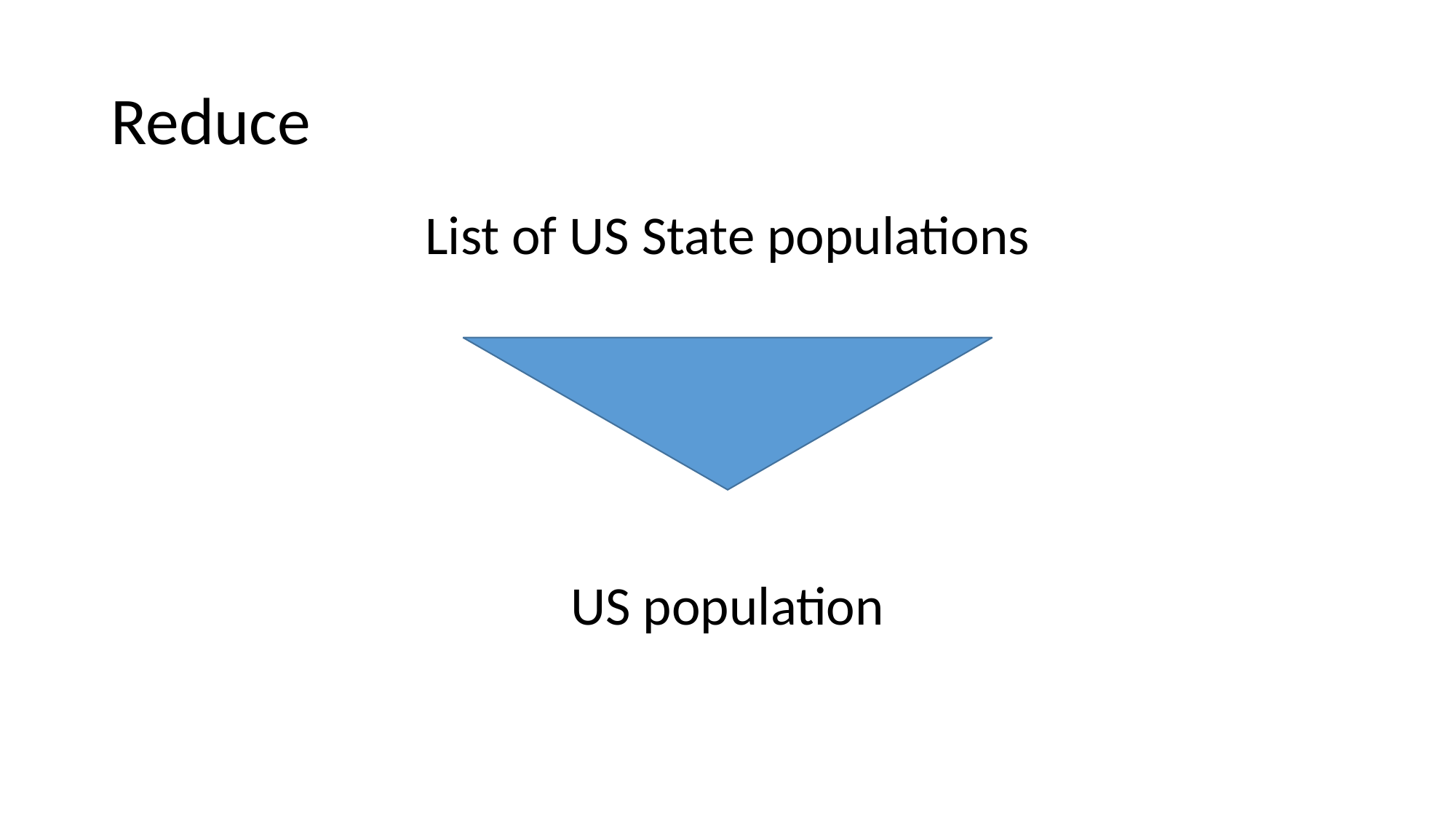

# Reduce
List of US State populations

US population